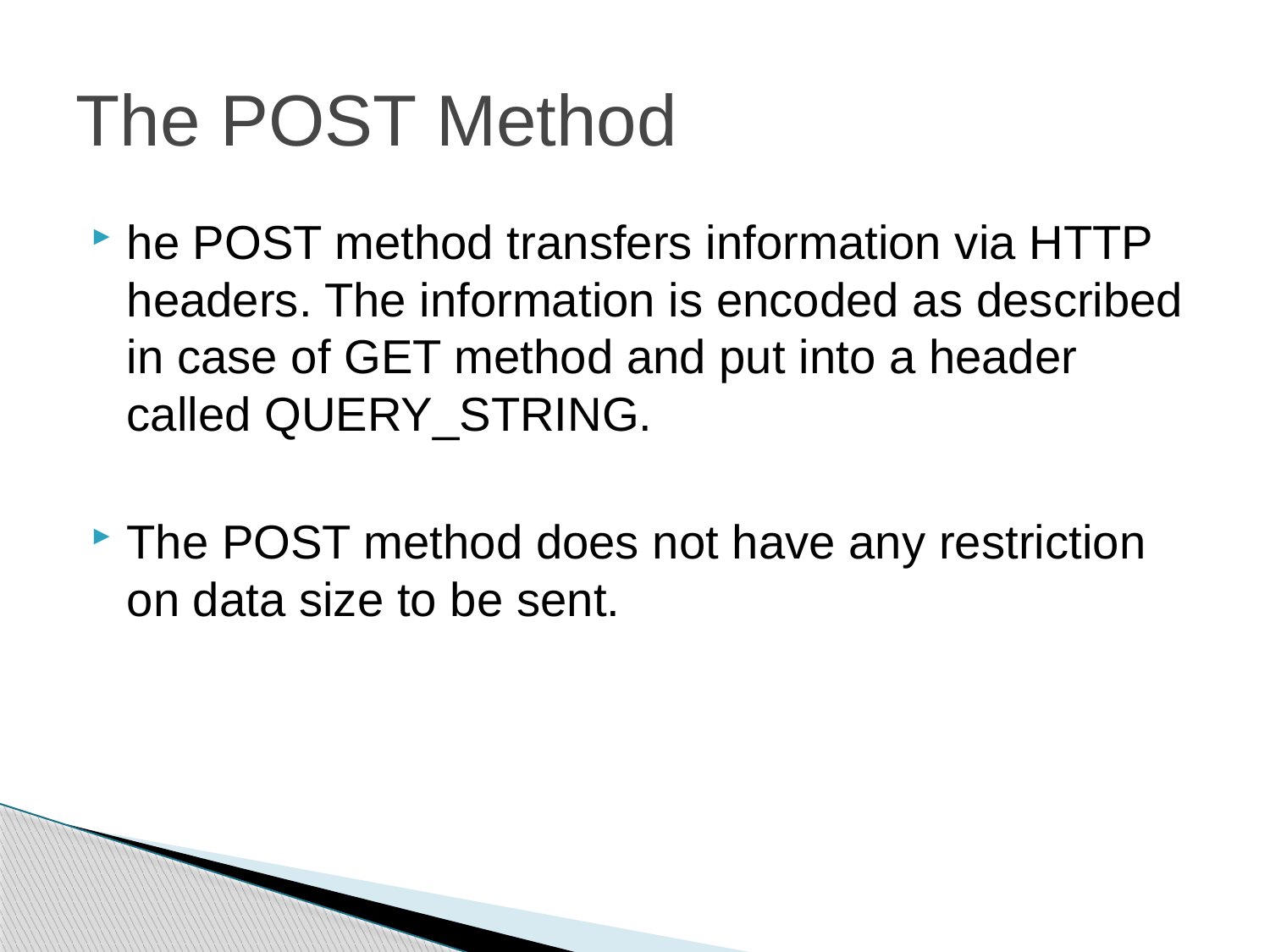

# The POST Method
he POST method transfers information via HTTP headers. The information is encoded as described in case of GET method and put into a header called QUERY_STRING.

The POST method does not have any restriction on data size to be sent.